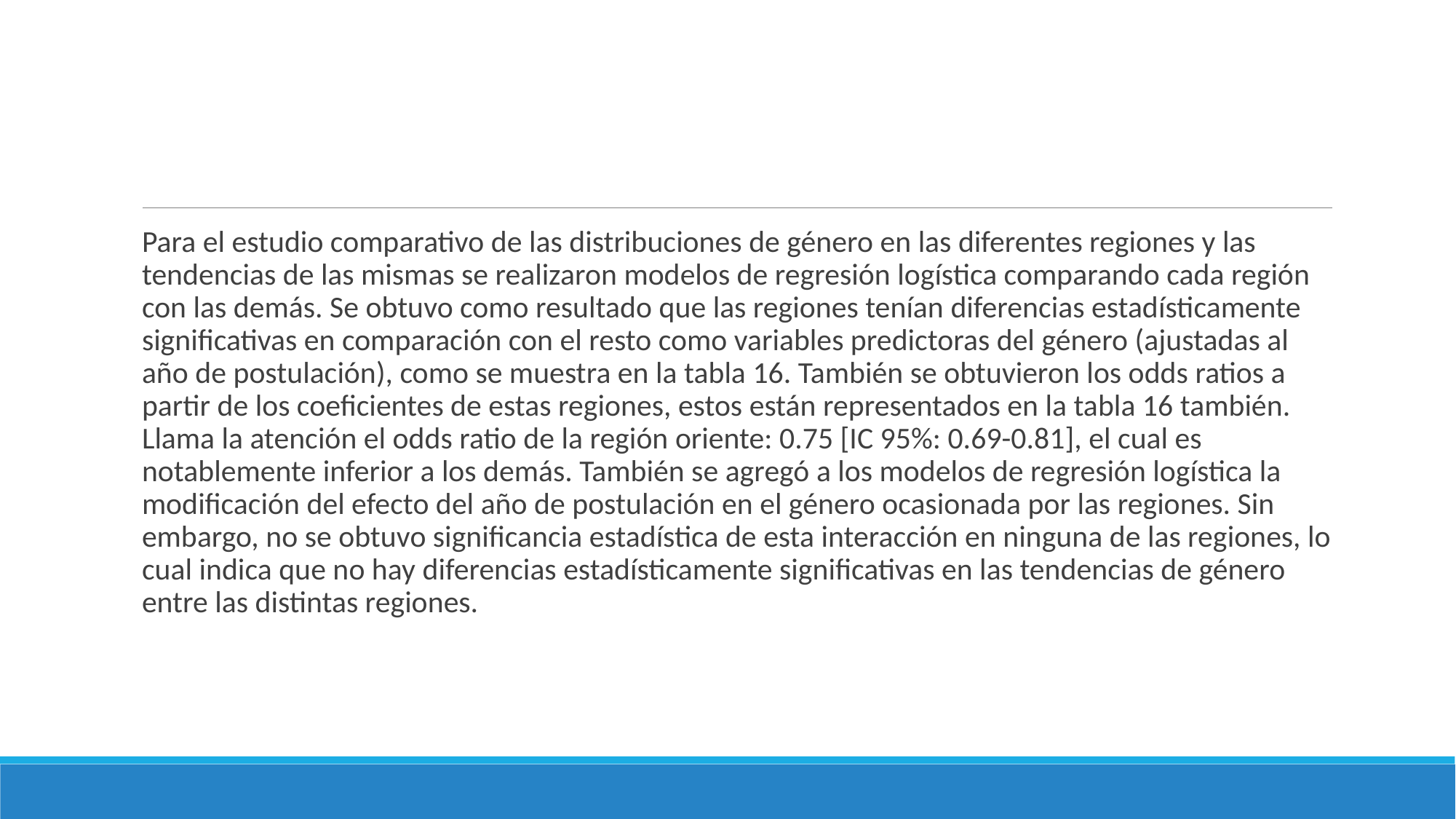

#
Para el estudio comparativo de las distribuciones de género en las diferentes regiones y las tendencias de las mismas se realizaron modelos de regresión logística comparando cada región con las demás. Se obtuvo como resultado que las regiones tenían diferencias estadísticamente significativas en comparación con el resto como variables predictoras del género (ajustadas al año de postulación), como se muestra en la tabla 16. También se obtuvieron los odds ratios a partir de los coeficientes de estas regiones, estos están representados en la tabla 16 también. Llama la atención el odds ratio de la región oriente: 0.75 [IC 95%: 0.69-0.81], el cual es notablemente inferior a los demás. También se agregó a los modelos de regresión logística la modificación del efecto del año de postulación en el género ocasionada por las regiones. Sin embargo, no se obtuvo significancia estadística de esta interacción en ninguna de las regiones, lo cual indica que no hay diferencias estadísticamente significativas en las tendencias de género entre las distintas regiones.